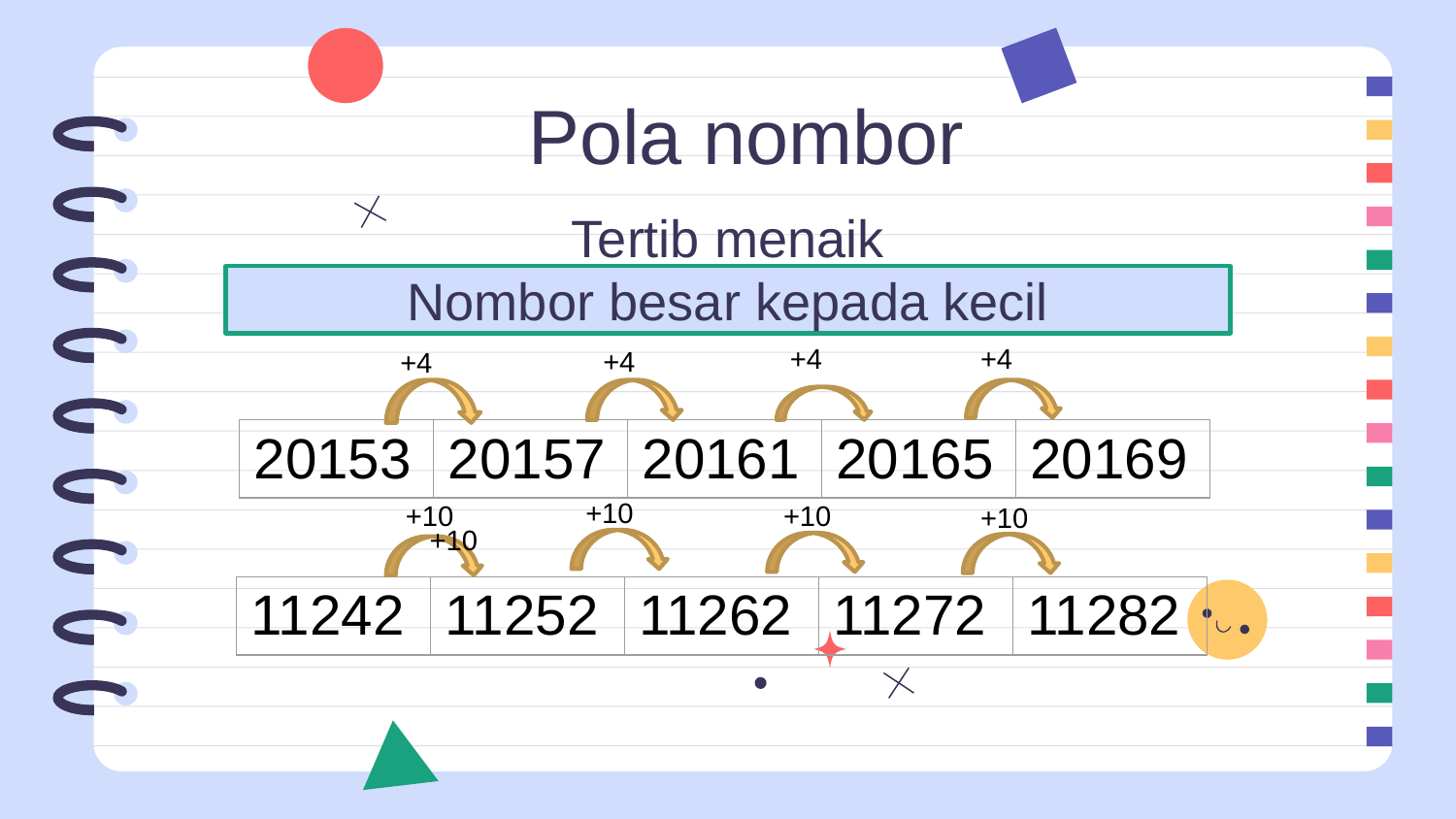

# Pola nombor

Tertib menaik
Nombor besar kepada kecil

+4
+4
+4
+4

| 20153 | 20157 | 20161 | 20165 | 20169 |
| --- | --- | --- | --- | --- |
+10
+10
+10
+10
+10

| 11242 | 11252 | 11262 | 11272 | 11282 |
| --- | --- | --- | --- | --- |